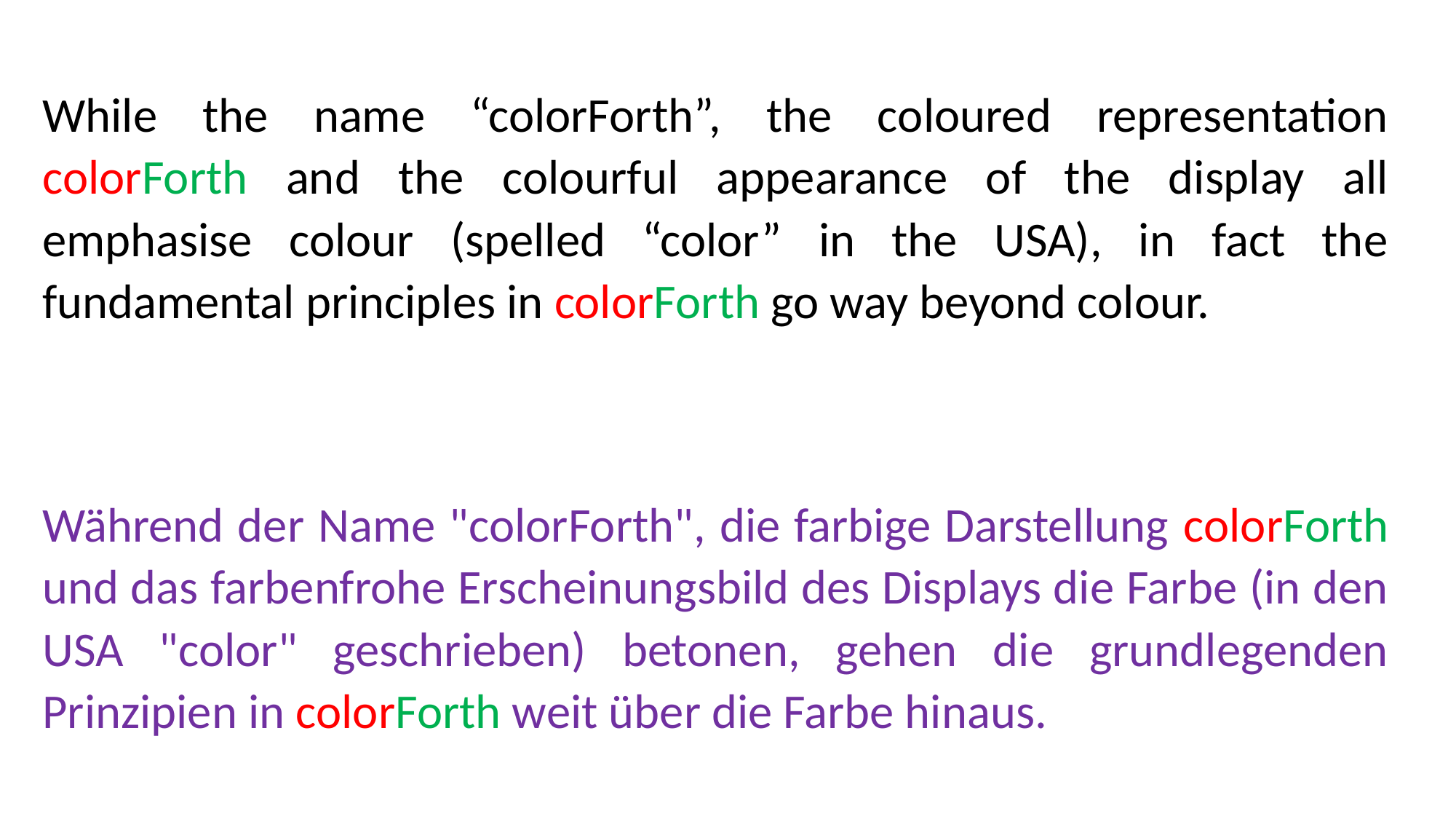

While the name “colorForth”, the coloured representation colorForth and the colourful appearance of the display all emphasise colour (spelled “color” in the USA), in fact the fundamental principles in colorForth go way beyond colour.

Während der Name "colorForth", die farbige Darstellung colorForth und das farbenfrohe Erscheinungsbild des Displays die Farbe (in den USA "color" geschrieben) betonen, gehen die grundlegenden Prinzipien in colorForth weit über die Farbe hinaus.